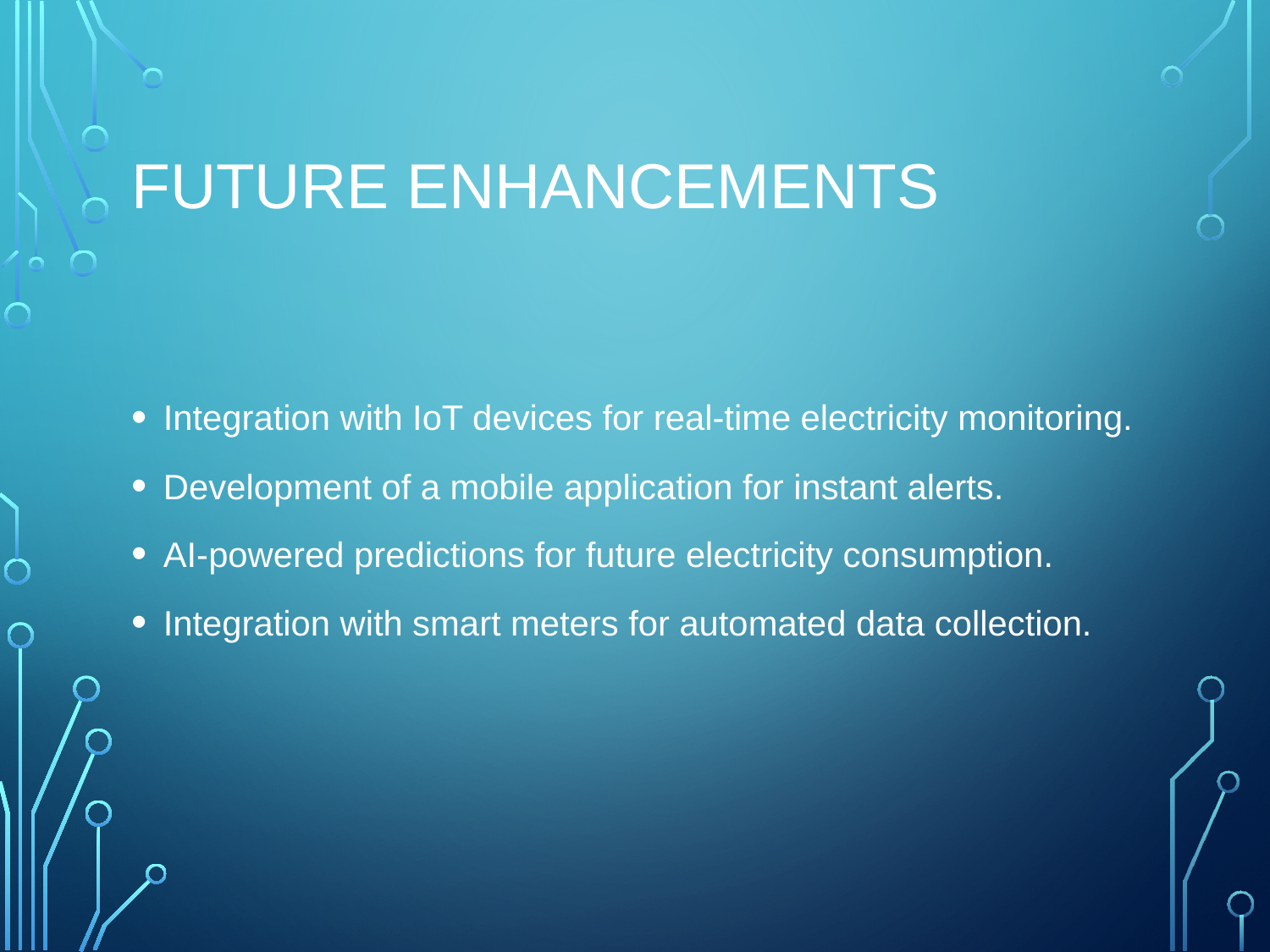

# Future Enhancements

Integration with IoT devices for real-time electricity monitoring.
Development of a mobile application for instant alerts.
AI-powered predictions for future electricity consumption.
Integration with smart meters for automated data collection.